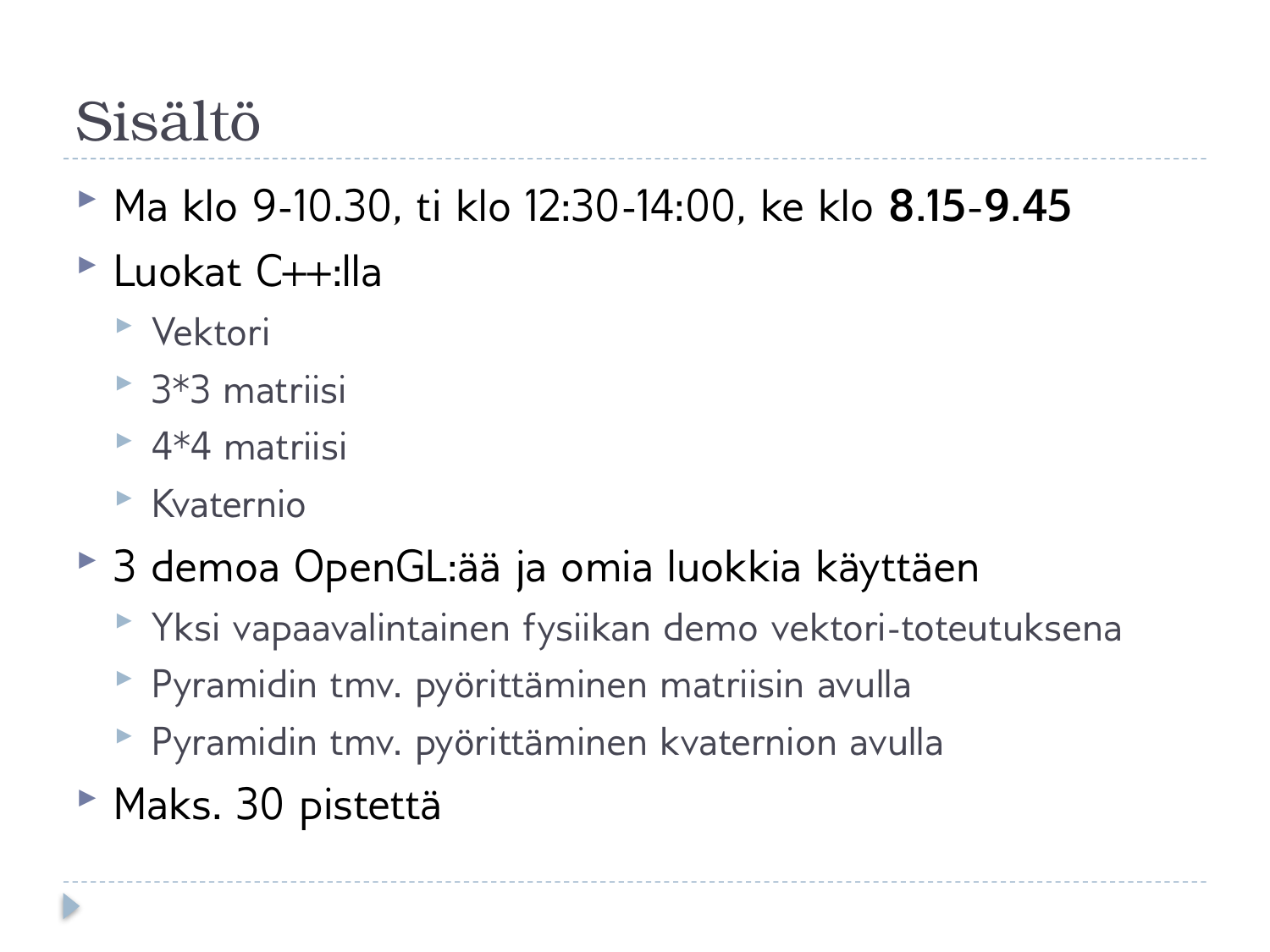

# Sisältö
Ma klo 9-10.30, ti klo 12:30-14:00, ke klo 8.15-9.45
Luokat C++:lla
Vektori
3*3 matriisi
4*4 matriisi
Kvaternio
3 demoa OpenGL:ää ja omia luokkia käyttäen
Yksi vapaavalintainen fysiikan demo vektori-toteutuksena
Pyramidin tmv. pyörittäminen matriisin avulla
Pyramidin tmv. pyörittäminen kvaternion avulla
Maks. 30 pistettä